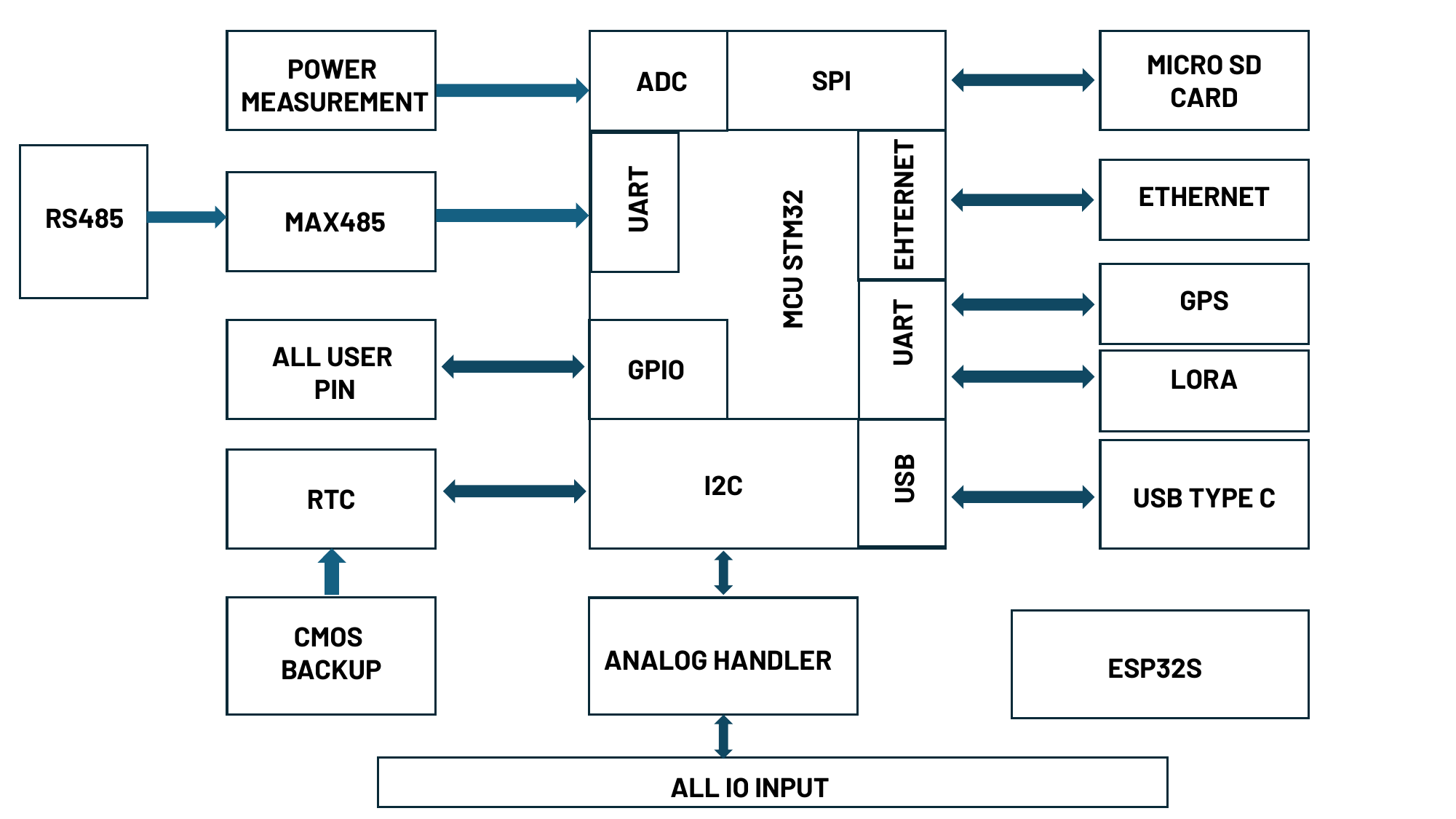

MICRO SD CARD
POWER
MEASUREMENT
SPI
ADC

ETHERNET
UART
EHTERNET

RS485
MAX485

MCU STM32

GPS

UART

ALL USER
PIN
GPIO

LORA

USB
I2C
USB TYPE C
RTC

CMOS
BACKUP
ANALOG HANDLER
ESP32S

ALL IO INPUT